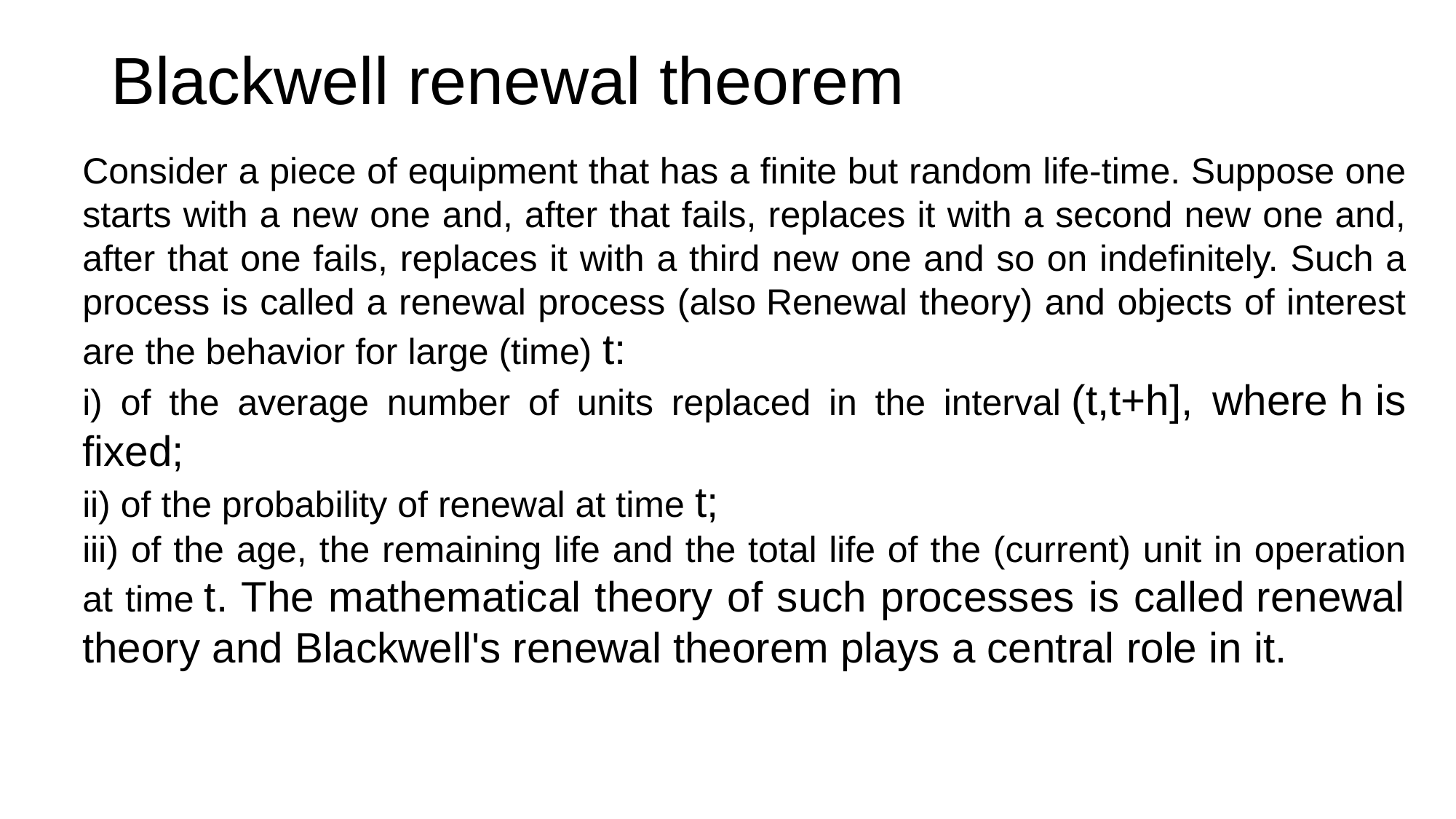

# Blackwell renewal theorem
Consider a piece of equipment that has a finite but random life-time. Suppose one starts with a new one and, after that fails, replaces it with a second new one and, after that one fails, replaces it with a third new one and so on indefinitely. Such a process is called a renewal process (also Renewal theory) and objects of interest are the behavior for large (time) t:
i) of the average number of units replaced in the interval (t,t+h], where h is fixed;
ii) of the probability of renewal at time t;
iii) of the age, the remaining life and the total life of the (current) unit in operation at time t. The mathematical theory of such processes is called renewal theory and Blackwell's renewal theorem plays a central role in it.